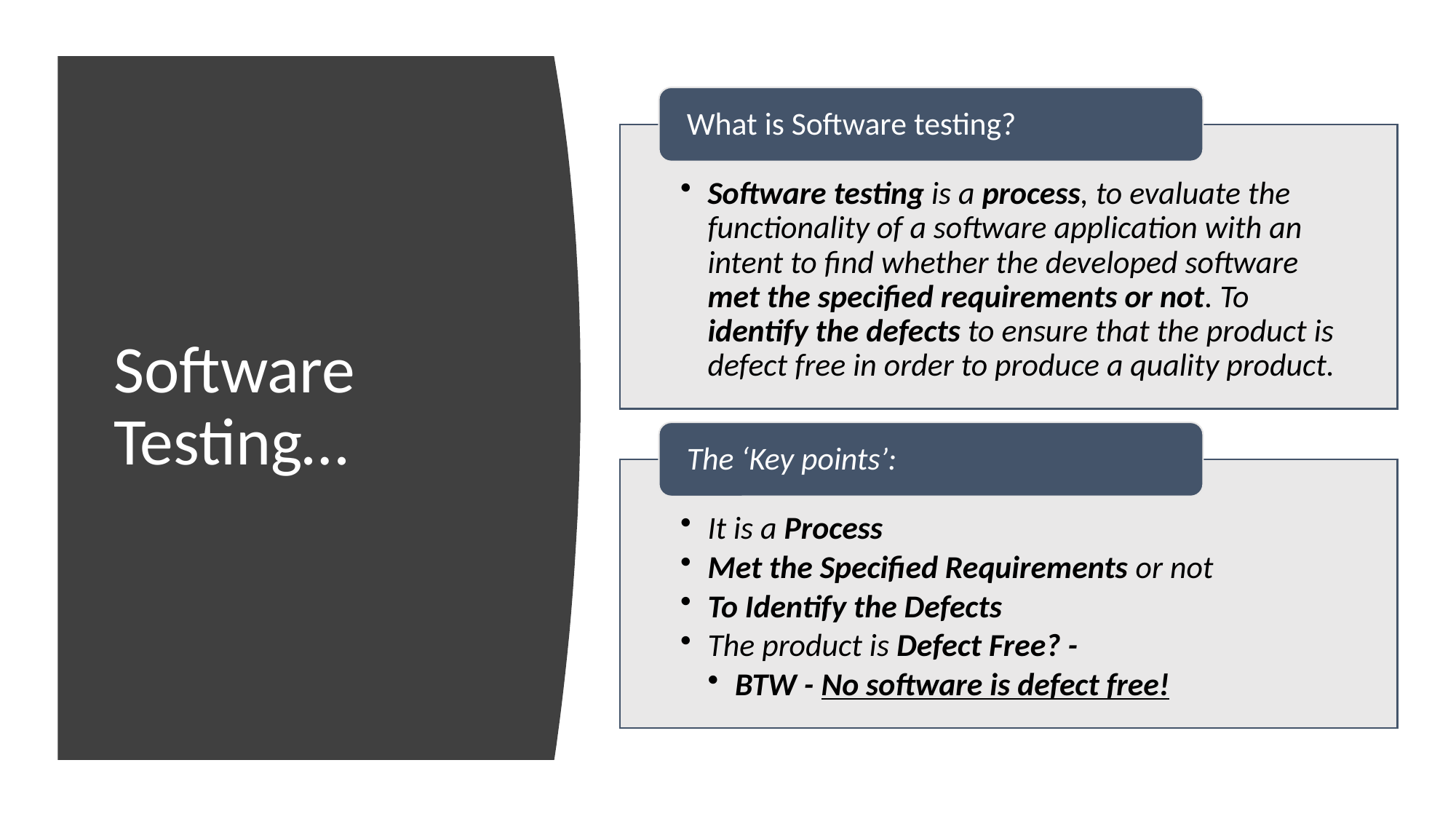

Software testing is a process, to evaluate the functionality of a software application with an intent to find whether the developed software met the specified requirements or not. To identify the defects to ensure that the product is defect free in order to produce a quality product.
What is Software testing?
It is a Process
Met the Specified Requirements or not
To Identify the Defects
The product is Defect Free? -
BTW - No software is defect free!
The ‘Key points’:

# Software Testing…